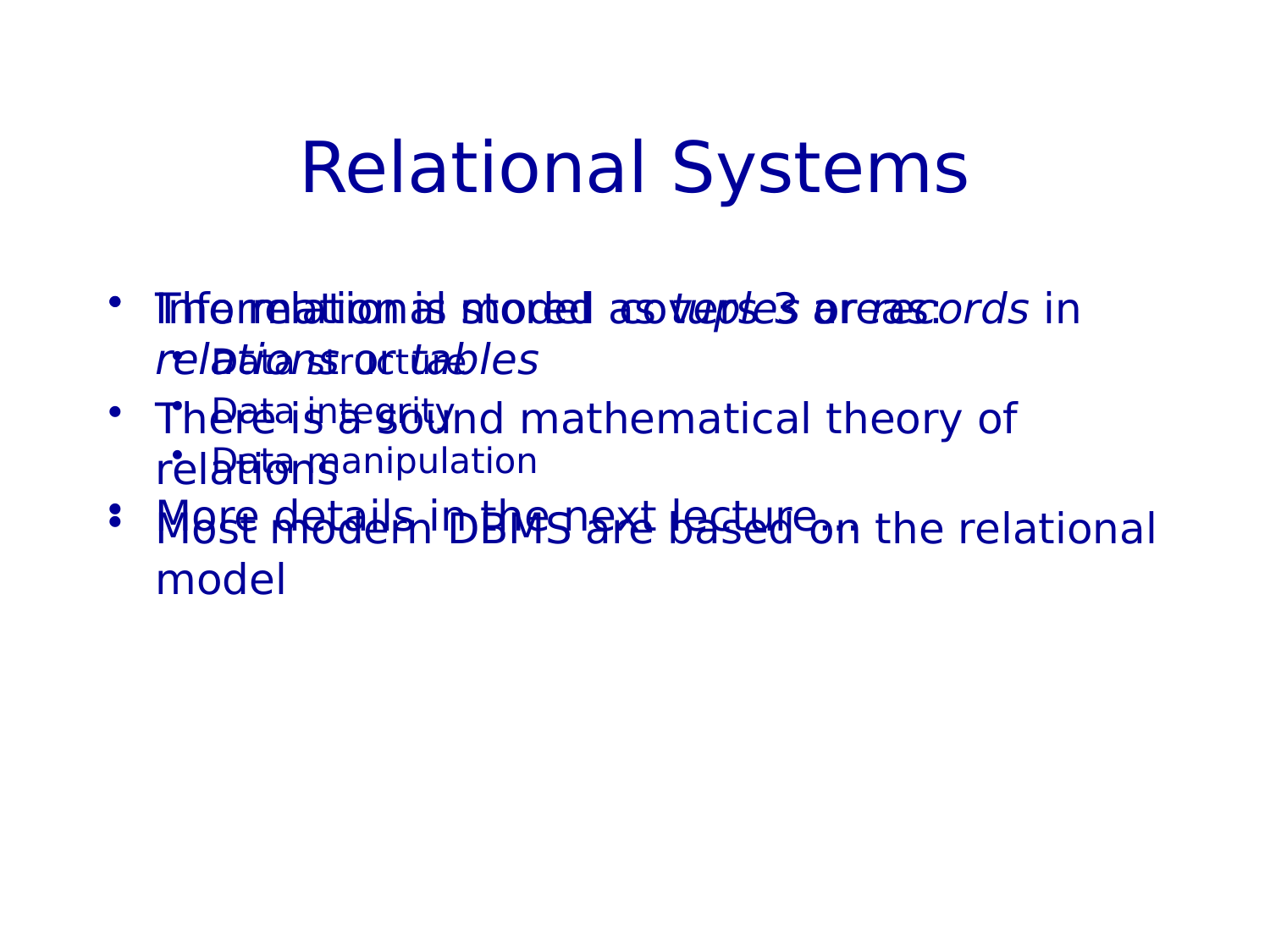

# Relational Systems
Information is stored as tuples or records in relations or tables
There is a sound mathematical theory of relations
Most modern DBMS are based on the relational model
The relational model  covers 3 areas:
Data structure
Data integrity
Data manipulation
More details in the next lecture…